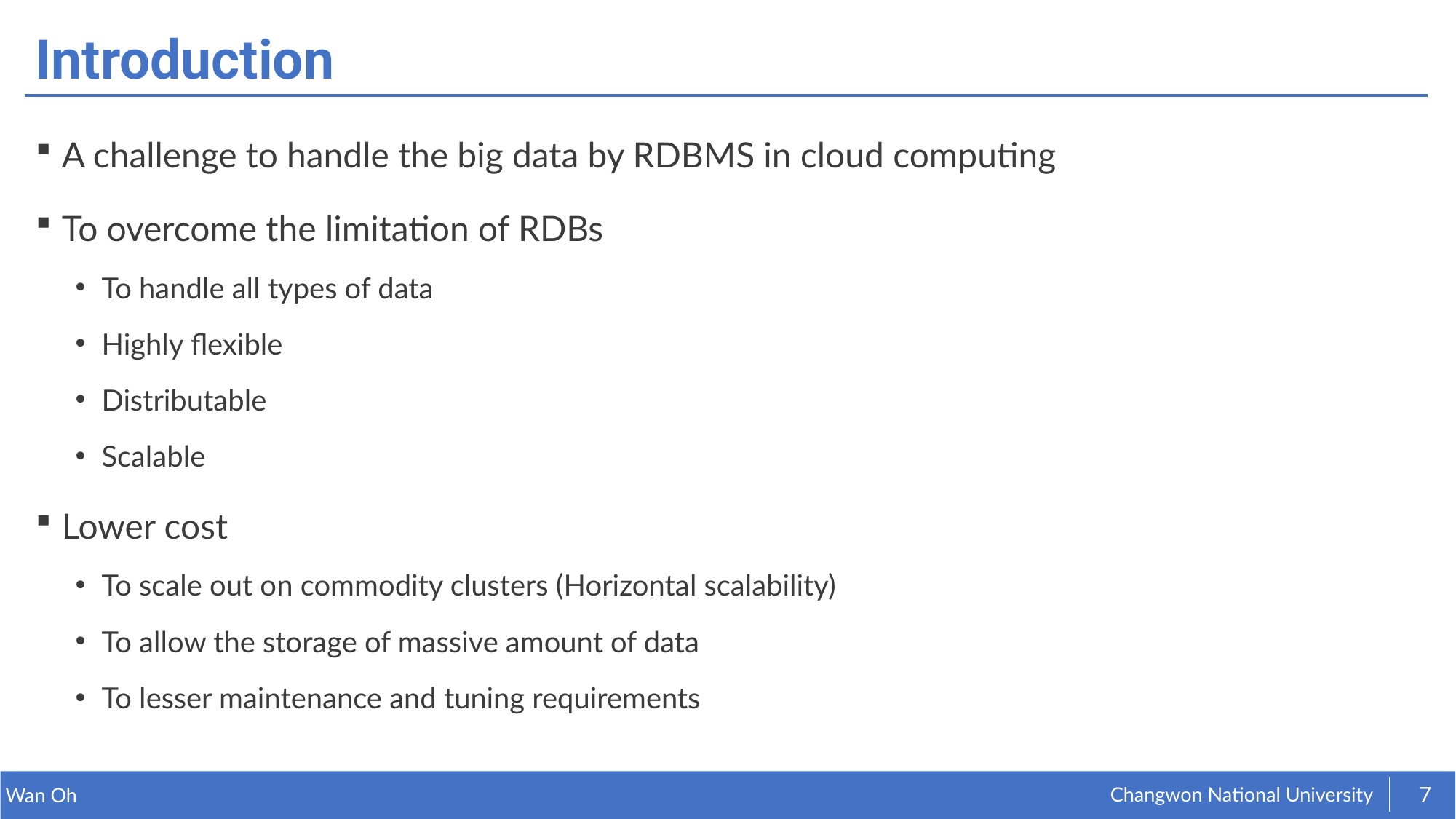

# Introduction
A challenge to handle the big data by RDBMS in cloud computing
To overcome the limitation of RDBs
To handle all types of data
Highly flexible
Distributable
Scalable
Lower cost
To scale out on commodity clusters (Horizontal scalability)
To allow the storage of massive amount of data
To lesser maintenance and tuning requirements
7